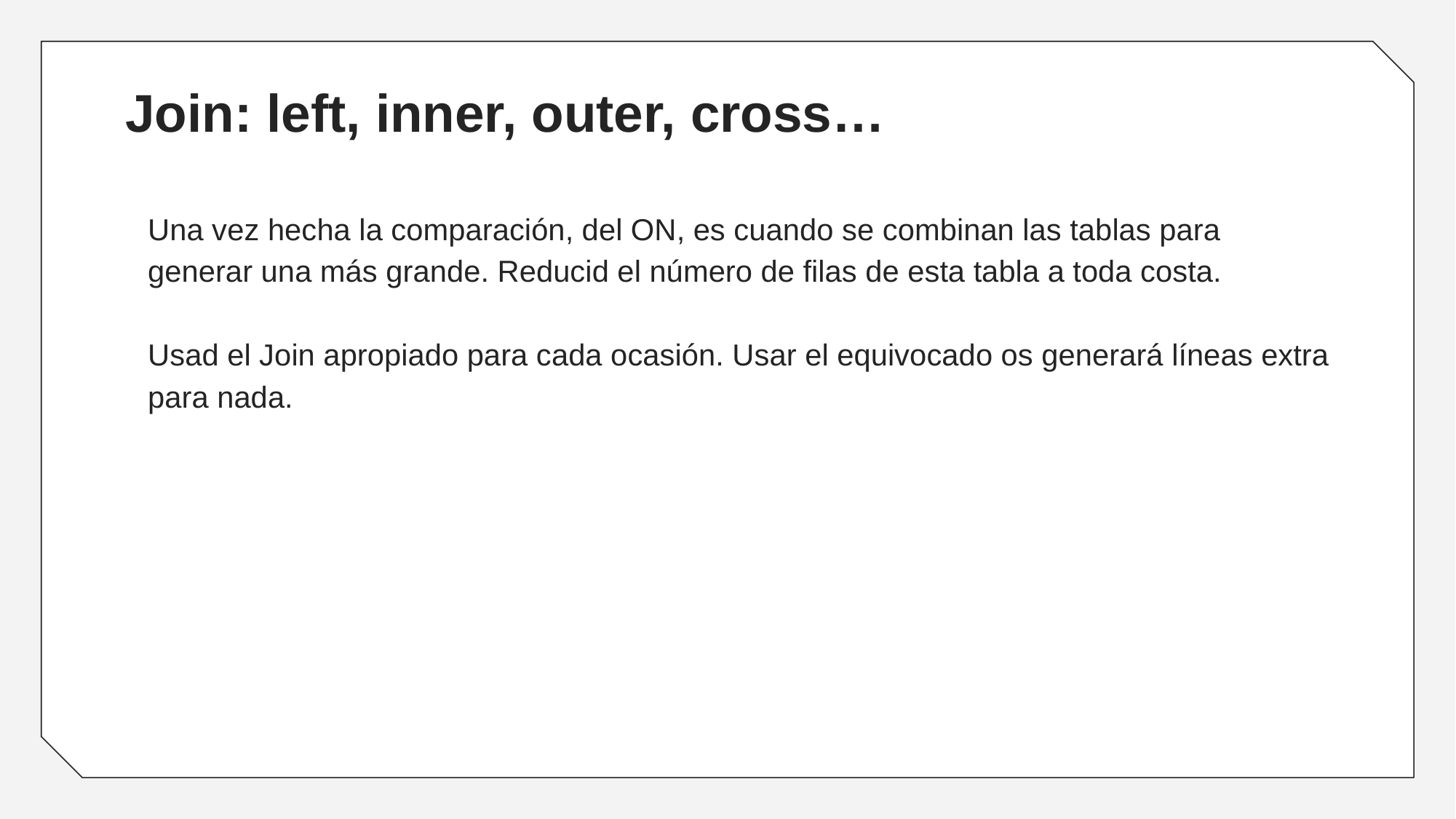

# Join: left, inner, outer, cross…
Una vez hecha la comparación, del ON, es cuando se combinan las tablas para generar una más grande. Reducid el número de filas de esta tabla a toda costa.

Usad el Join apropiado para cada ocasión. Usar el equivocado os generará líneas extra para nada.